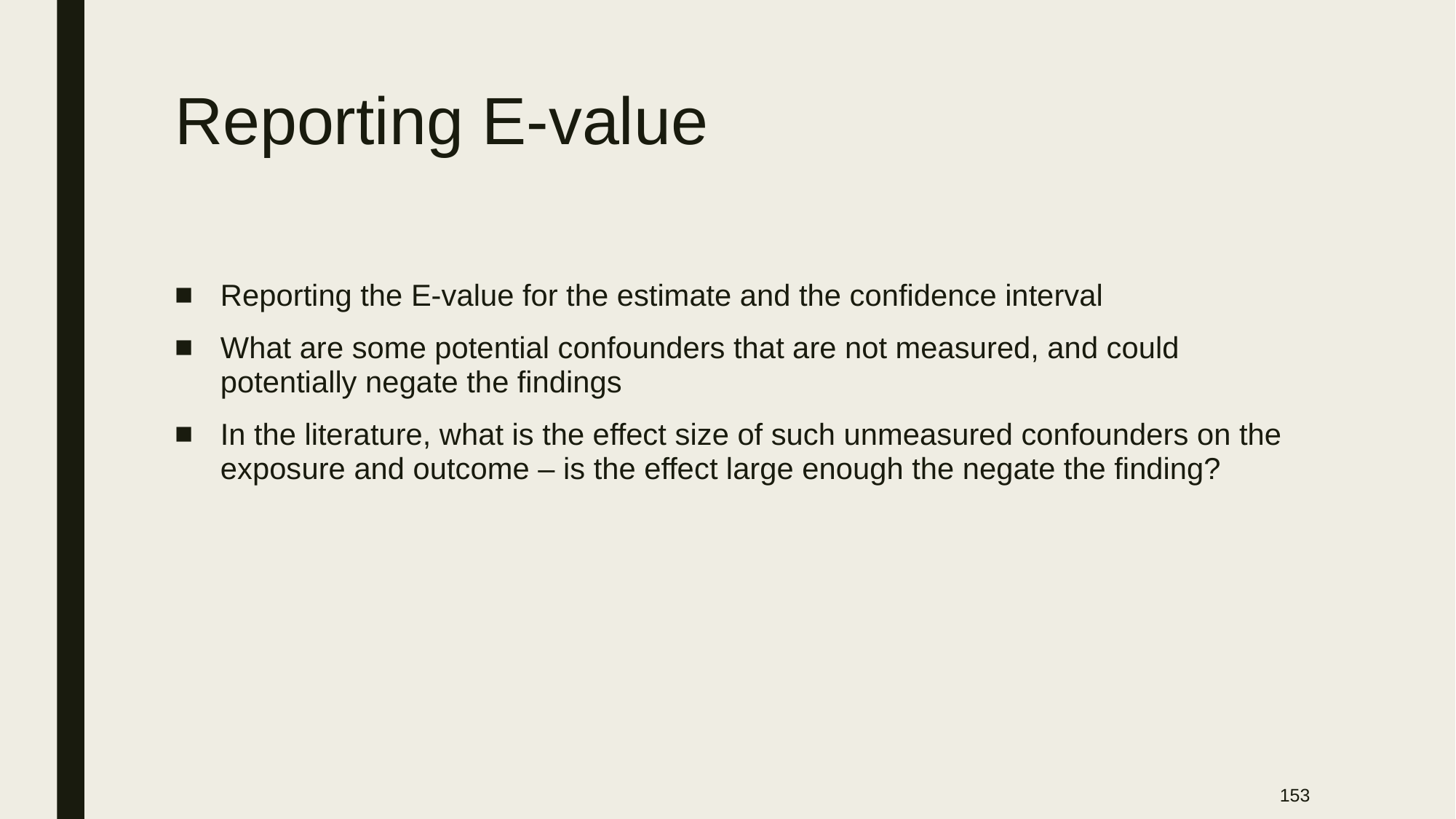

# Reporting E-value
Reporting the E-value for the estimate and the confidence interval
What are some potential confounders that are not measured, and could potentially negate the findings
In the literature, what is the effect size of such unmeasured confounders on the exposure and outcome – is the effect large enough the negate the finding?
153